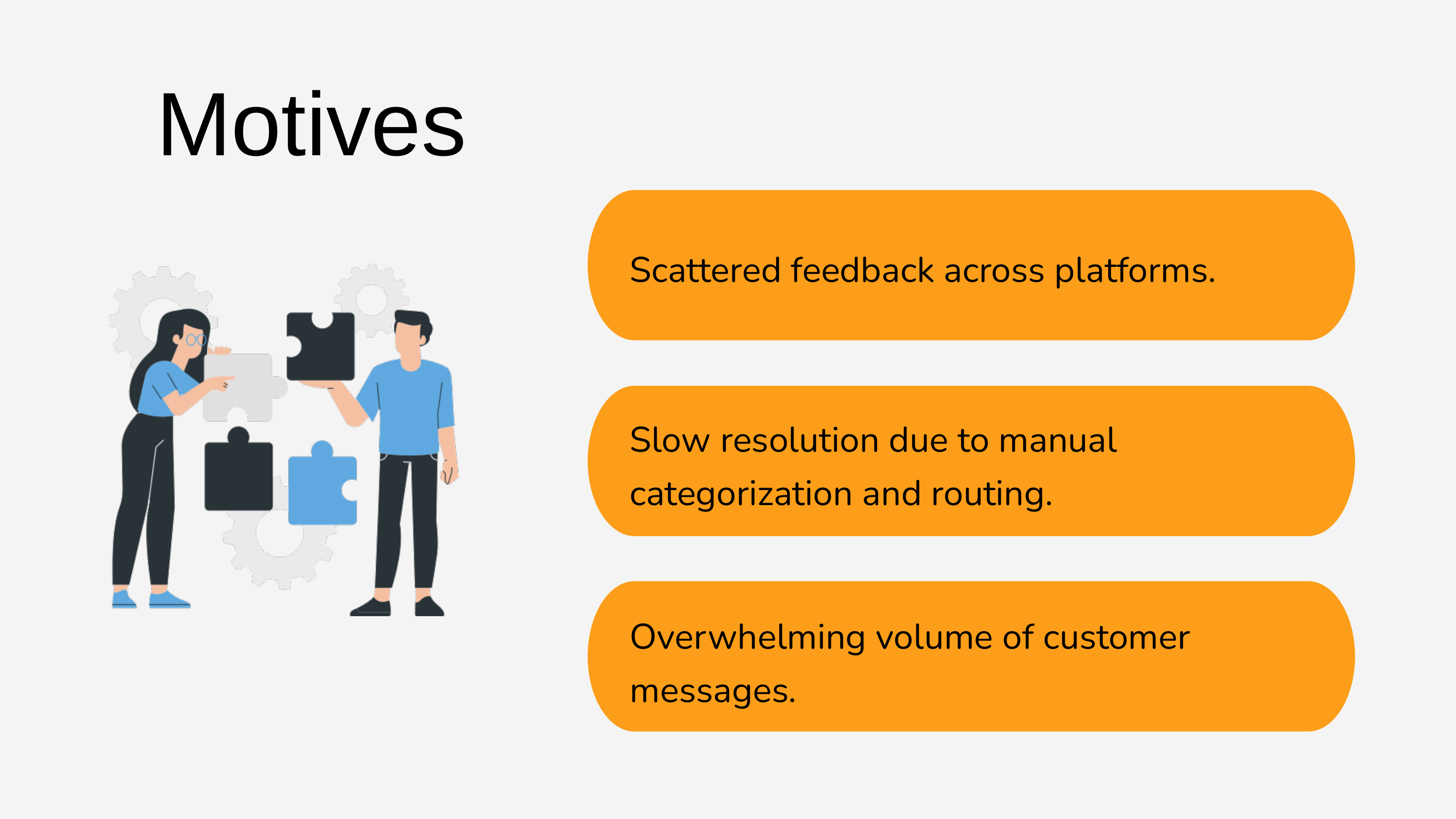

Motives

Scattered feedback across platforms.

Slow resolution due to manual categorization and routing.

Overwhelming volume of customer messages.